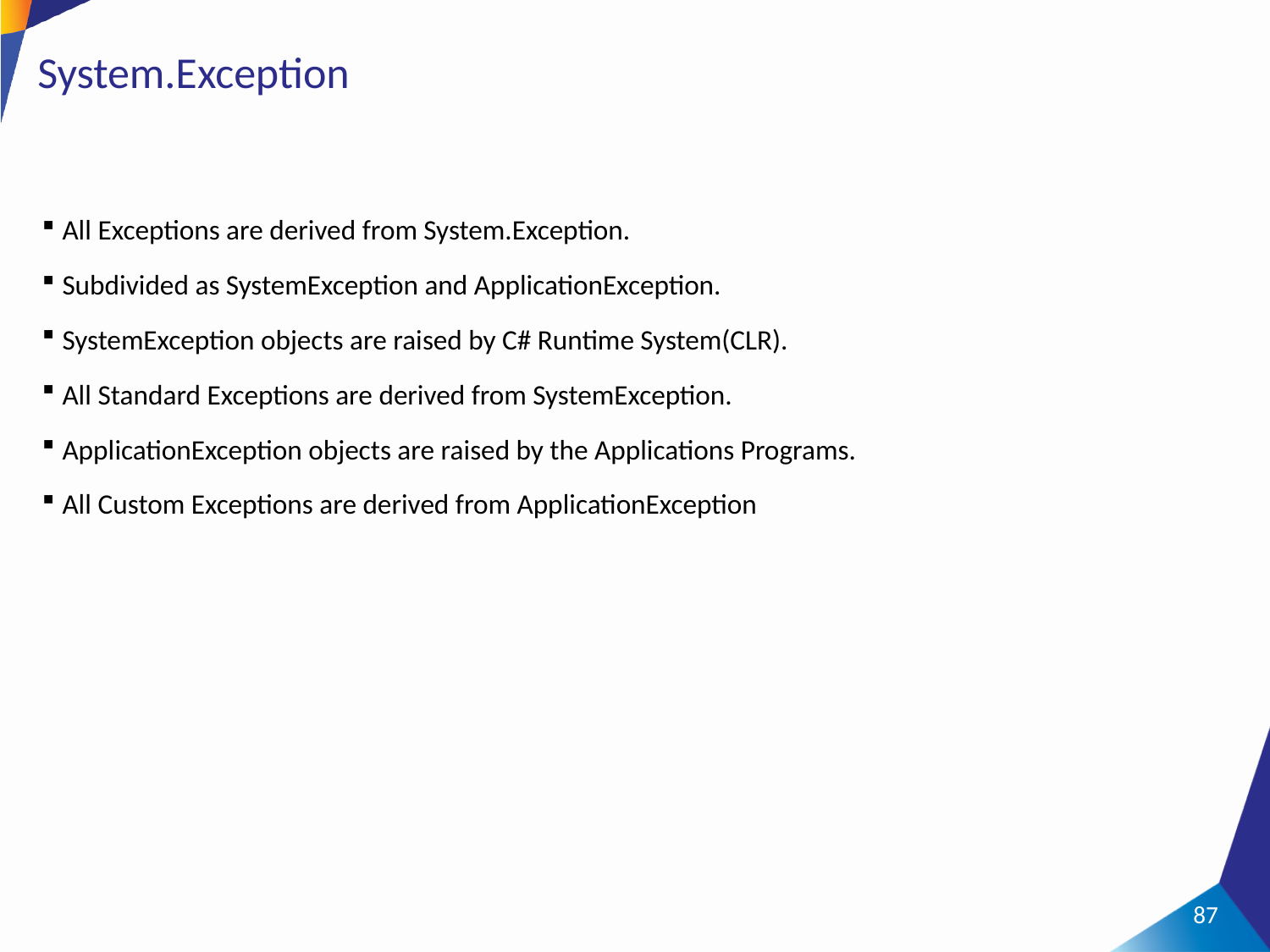

# System.Exception
All Exceptions are derived from System.Exception.
Subdivided as SystemException and ApplicationException.
SystemException objects are raised by C# Runtime System(CLR).
All Standard Exceptions are derived from SystemException.
ApplicationException objects are raised by the Applications Programs.
All Custom Exceptions are derived from ApplicationException